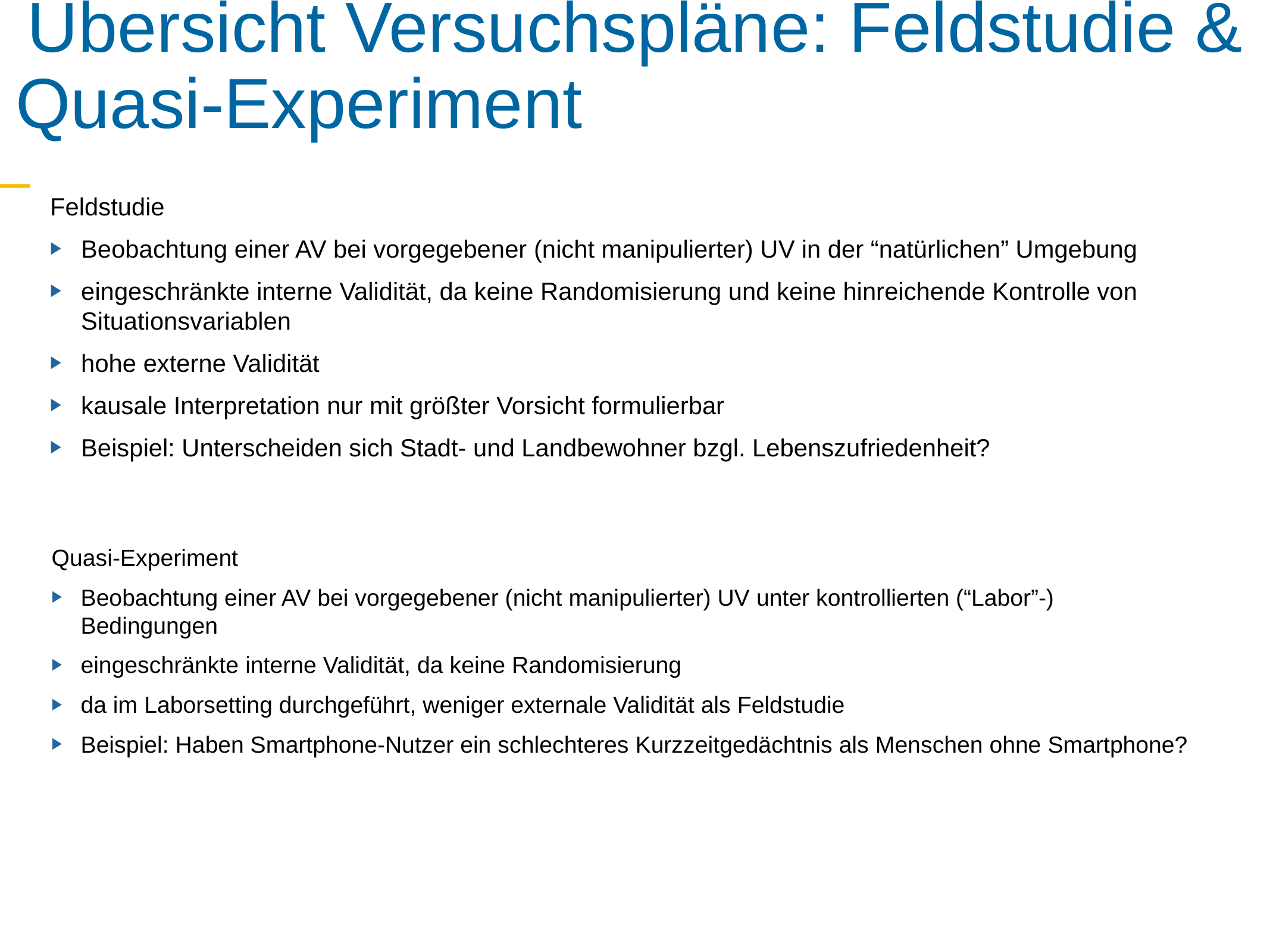

Übersicht Versuchspläne: Feldstudie & Quasi-Experiment
Feldstudie
Beobachtung einer AV bei vorgegebener (nicht manipulierter) UV in der “natürlichen” Umgebung
eingeschränkte interne Validität, da keine Randomisierung und keine hinreichende Kontrolle von Situationsvariablen
hohe externe Validität
kausale Interpretation nur mit größter Vorsicht formulierbar
Beispiel: Unterscheiden sich Stadt- und Landbewohner bzgl. Lebenszufriedenheit?
Quasi-Experiment
Beobachtung einer AV bei vorgegebener (nicht manipulierter) UV unter kontrollierten (“Labor”-) Bedingungen
eingeschränkte interne Validität, da keine Randomisierung
da im Laborsetting durchgeführt, weniger externale Validität als Feldstudie
Beispiel: Haben Smartphone-Nutzer ein schlechteres Kurzzeitgedächtnis als Menschen ohne Smartphone?
8